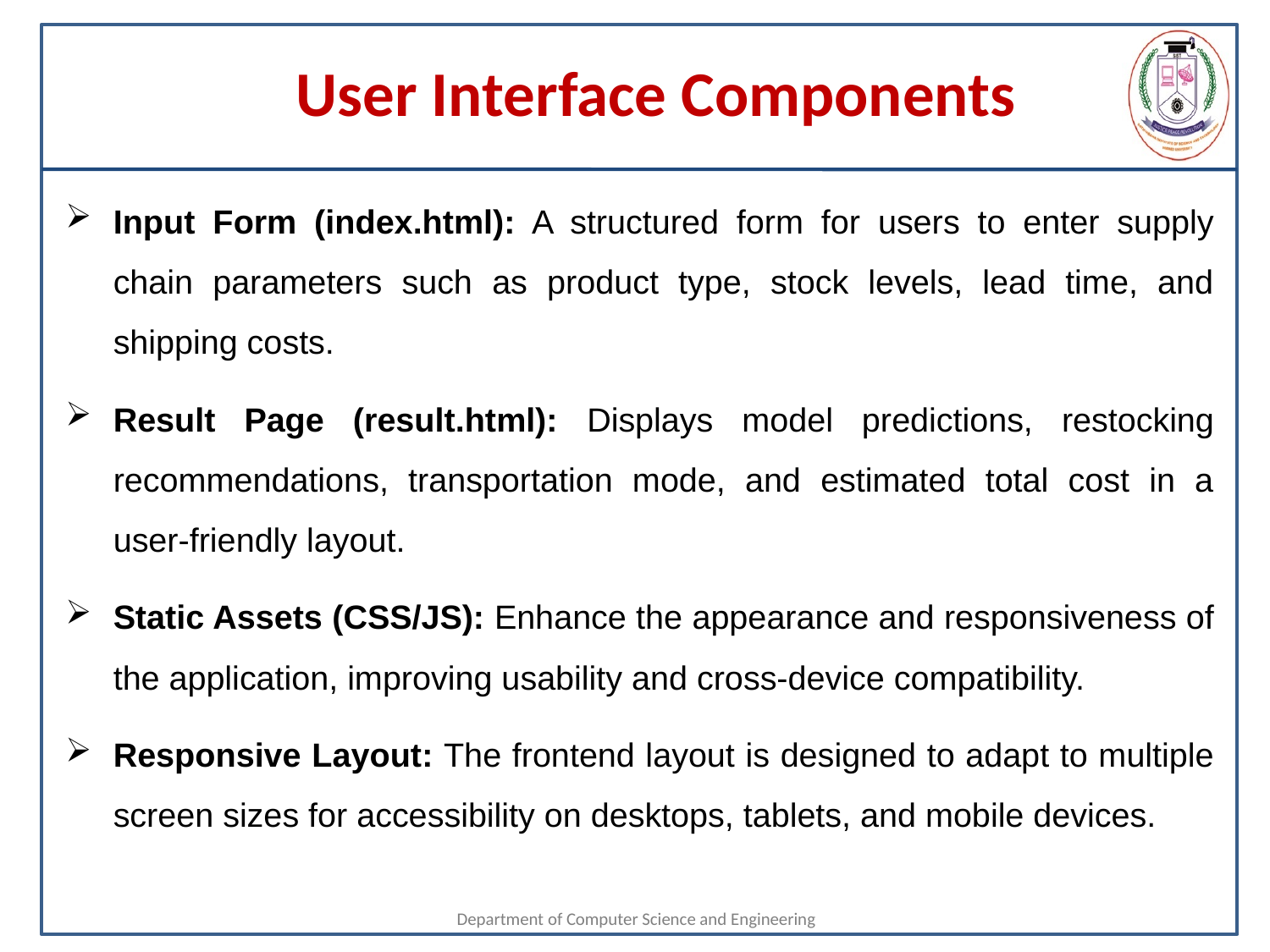

# User Interface Components
Input Form (index.html): A structured form for users to enter supply chain parameters such as product type, stock levels, lead time, and shipping costs.
Result Page (result.html): Displays model predictions, restocking recommendations, transportation mode, and estimated total cost in a user-friendly layout.
Static Assets (CSS/JS): Enhance the appearance and responsiveness of the application, improving usability and cross-device compatibility.
Responsive Layout: The frontend layout is designed to adapt to multiple screen sizes for accessibility on desktops, tablets, and mobile devices.

8
Department of Computer Science and Engineering